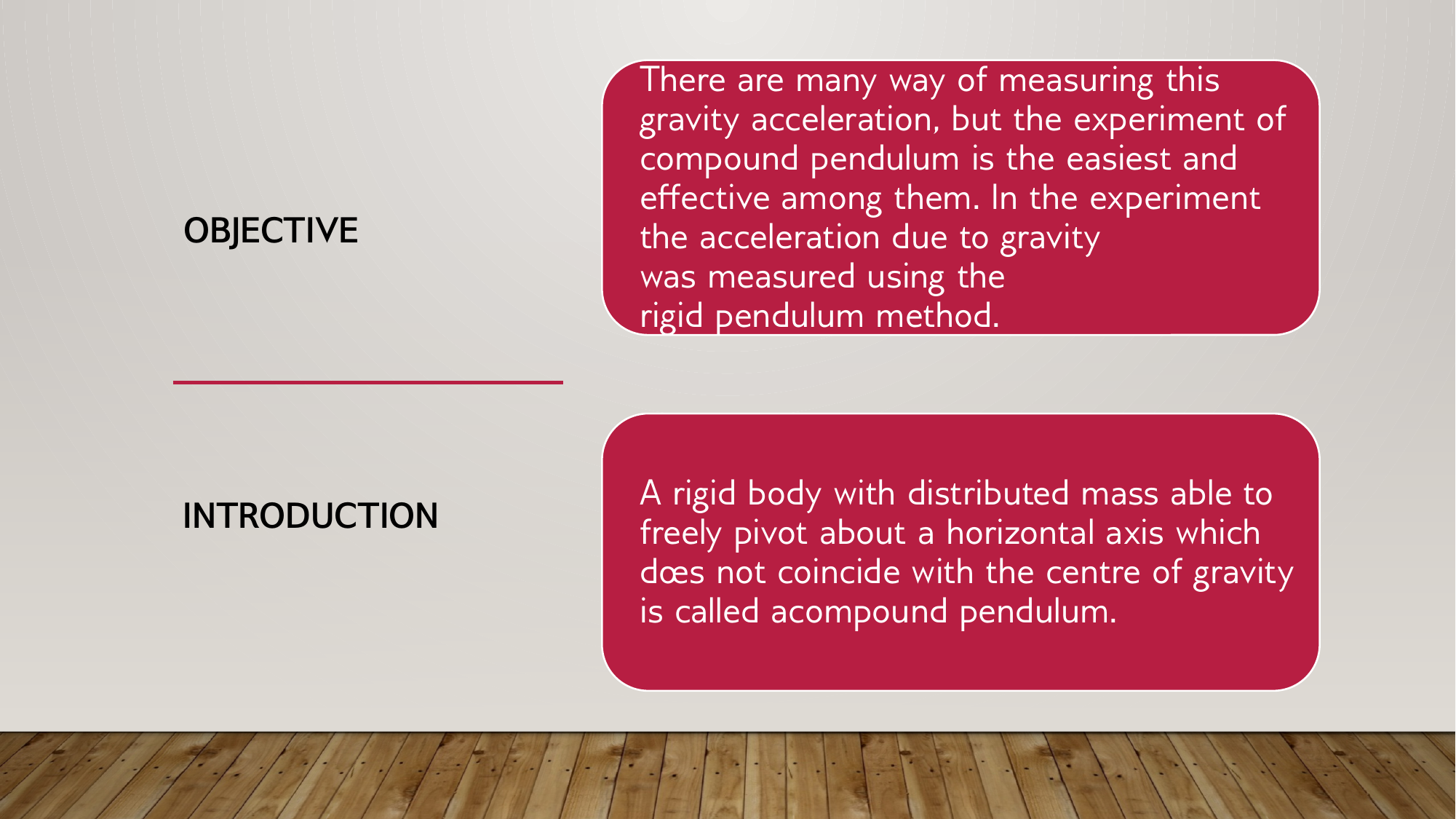

There are many way of measuring this gravity acceleration, but the experiment of compound pendulum is the easiest and effective among them. In the experiment the acceleration due to gravity was measured using the rigid pendulum method.
A rigid body with distributed mass able to freely pivot about a horizontal axis which does not coincide with the centre of gravity is called acompound pendulum.
# OBJECTIVE
INTRODUCTION